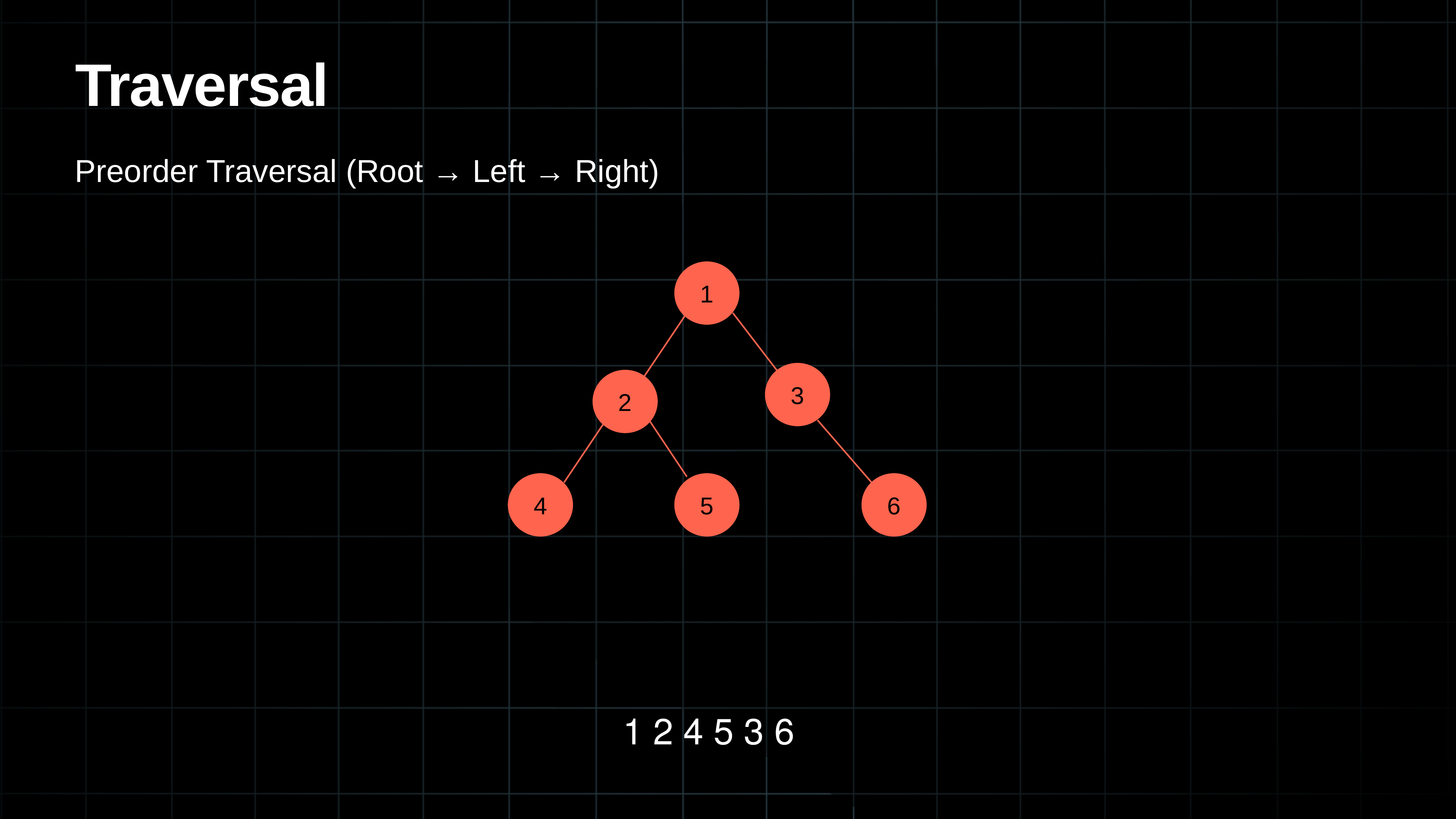

# Traversal
Preorder Traversal (Root → Left → Right)
1

3
2

4
5
6
1 2 4 5 3 6